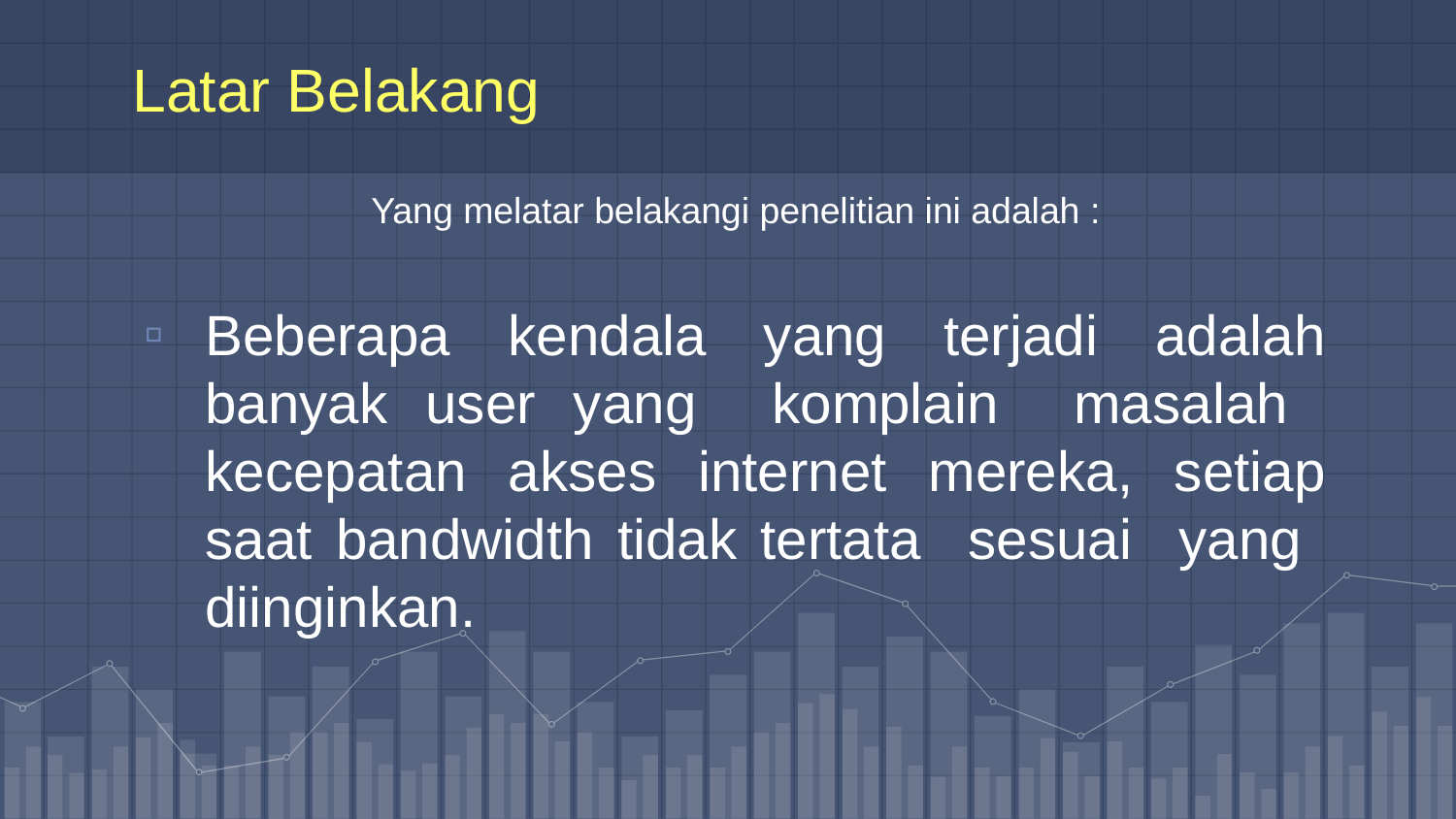

# Latar Belakang
Yang melatar belakangi penelitian ini adalah :

Beberapa kendala yang terjadi adalah banyak user yang  komplain  masalah  kecepatan  akses  internet  mereka,  setiap saat bandwidth tidak tertata  sesuai  yang  diinginkan.